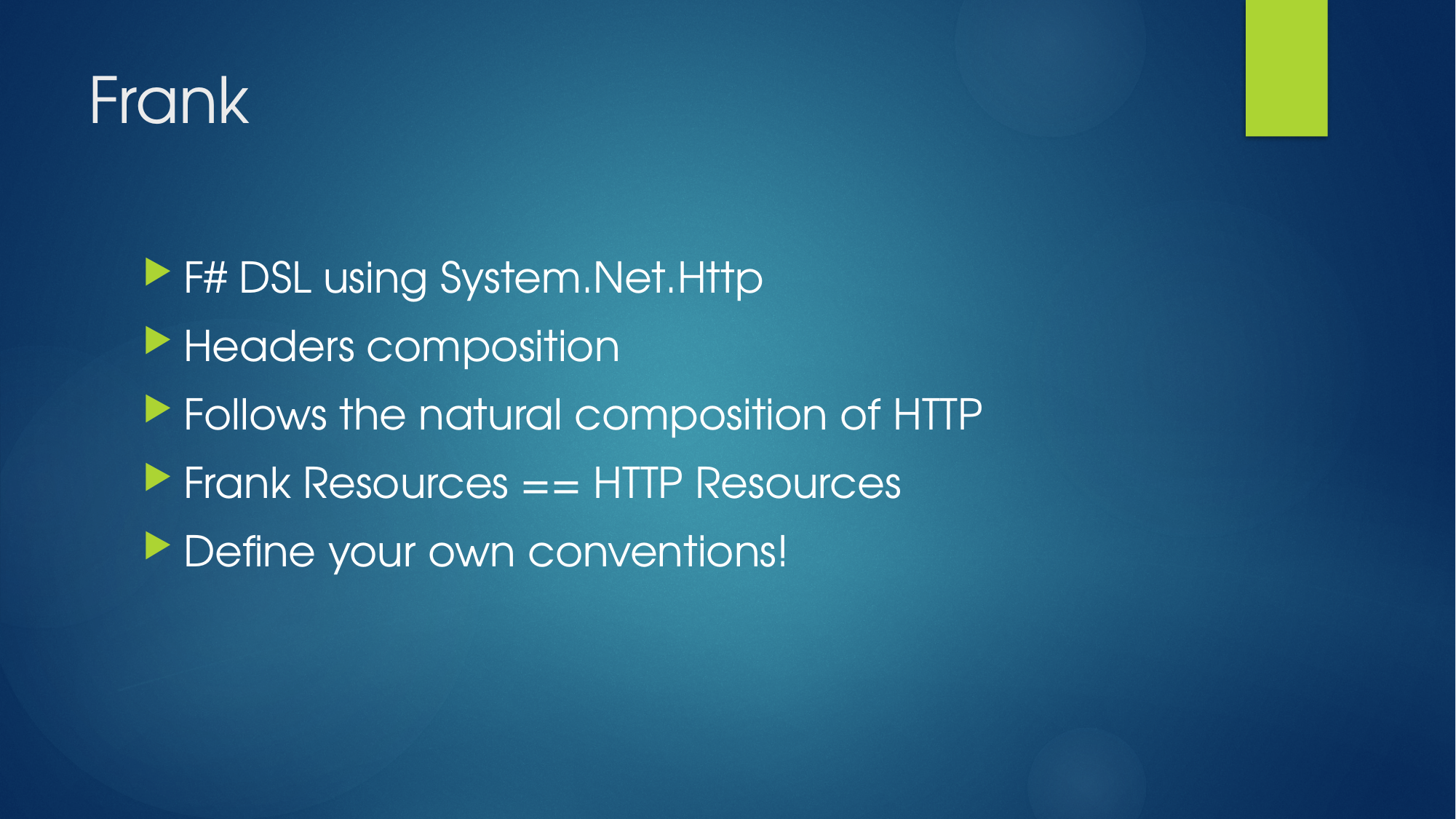

# Frank
F# DSL using System.Net.Http
Headers composition
Follows the natural composition of HTTP
Frank Resources == HTTP Resources
Define your own conventions!